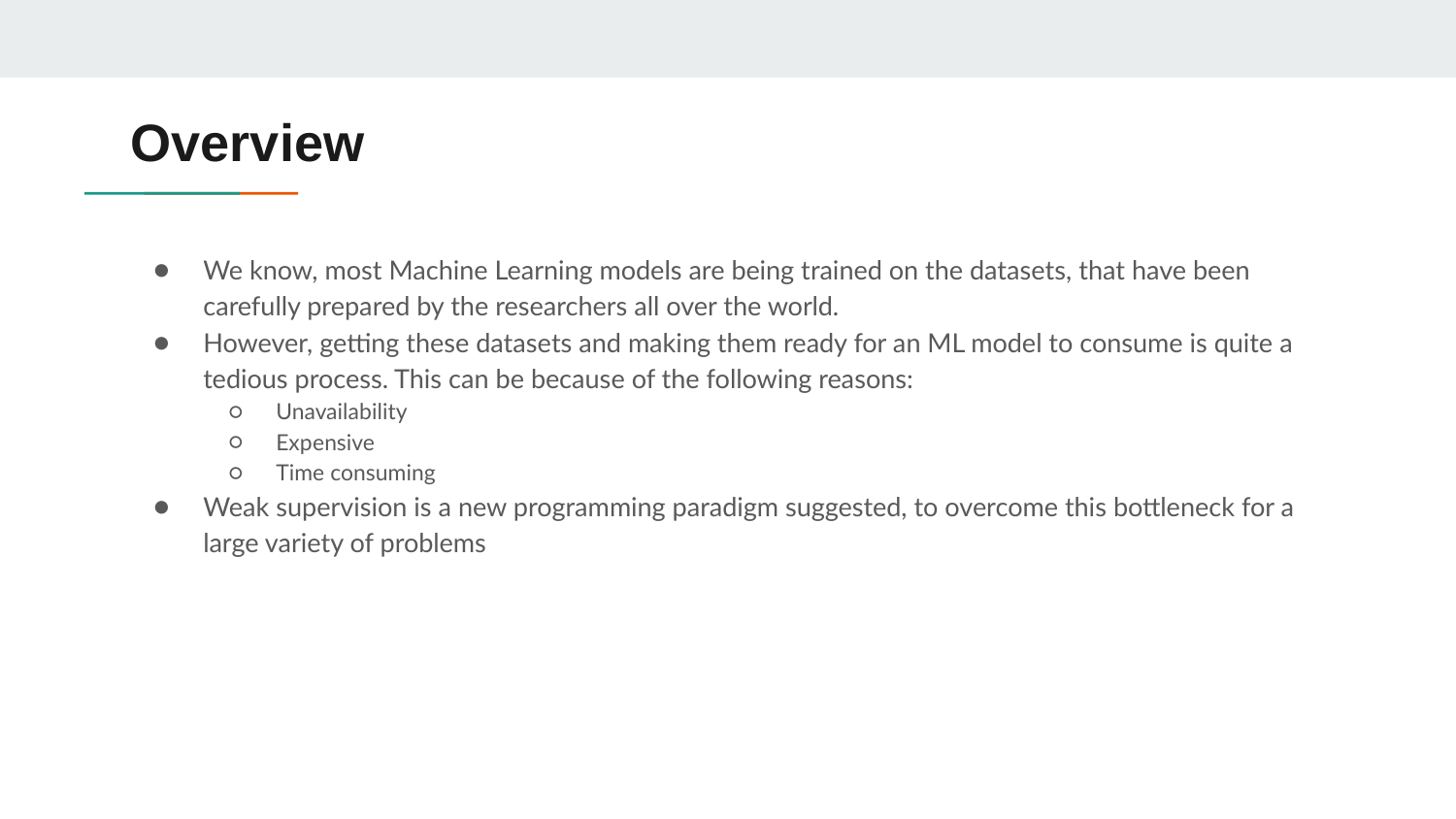

# Overview
We know, most Machine Learning models are being trained on the datasets, that have been carefully prepared by the researchers all over the world.
However, getting these datasets and making them ready for an ML model to consume is quite a tedious process. This can be because of the following reasons:
Unavailability
Expensive
Time consuming
Weak supervision is a new programming paradigm suggested, to overcome this bottleneck for a large variety of problems